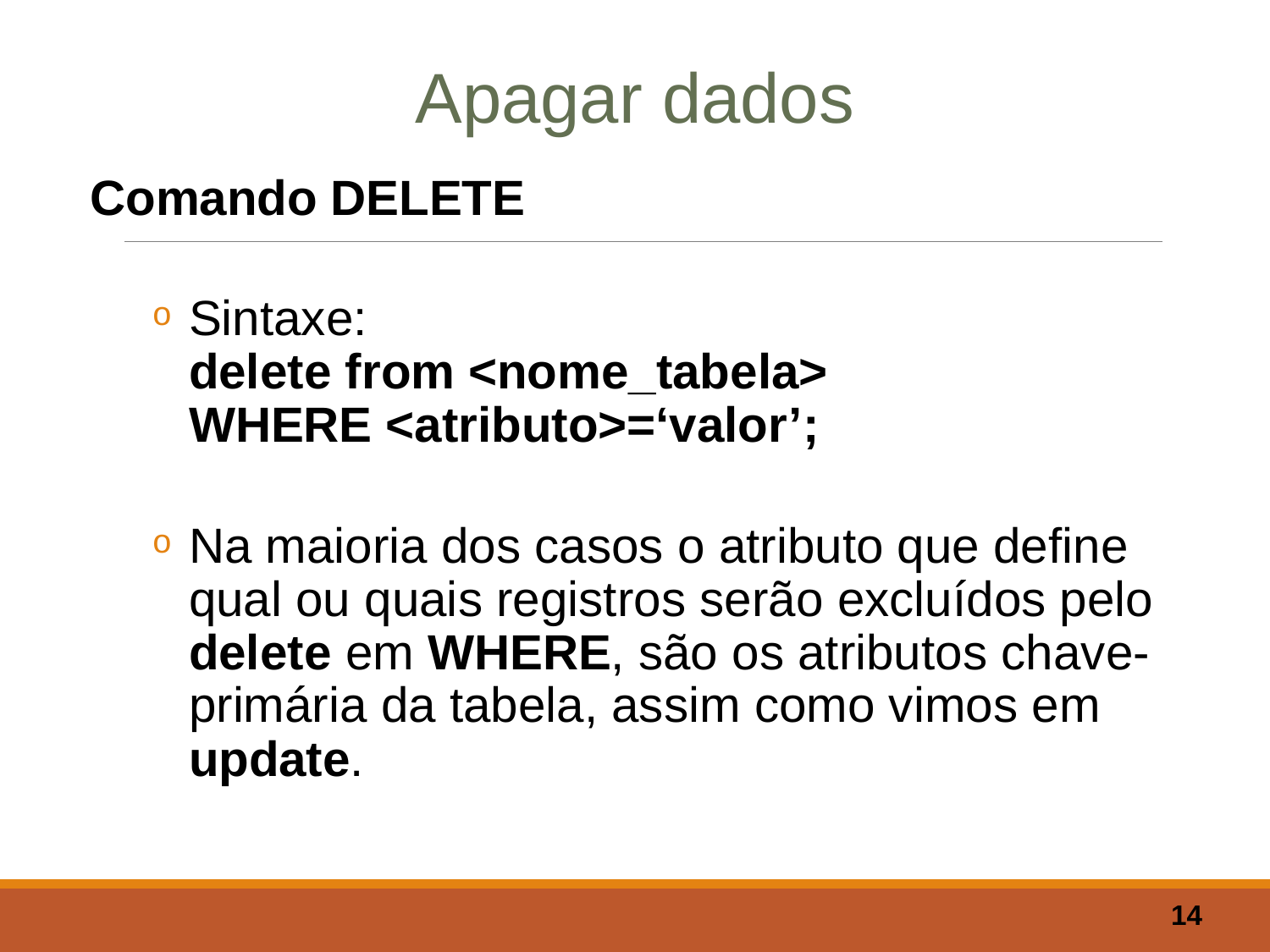

Apagar dados
Comando DELETE

Sintaxe:
delete from <nome_tabela>
WHERE <atributo>=‘valor’;

Na maioria dos casos o atributo que define qual ou quais registros serão excluídos pelo delete em WHERE, são os atributos chave-primária da tabela, assim como vimos em update.
14